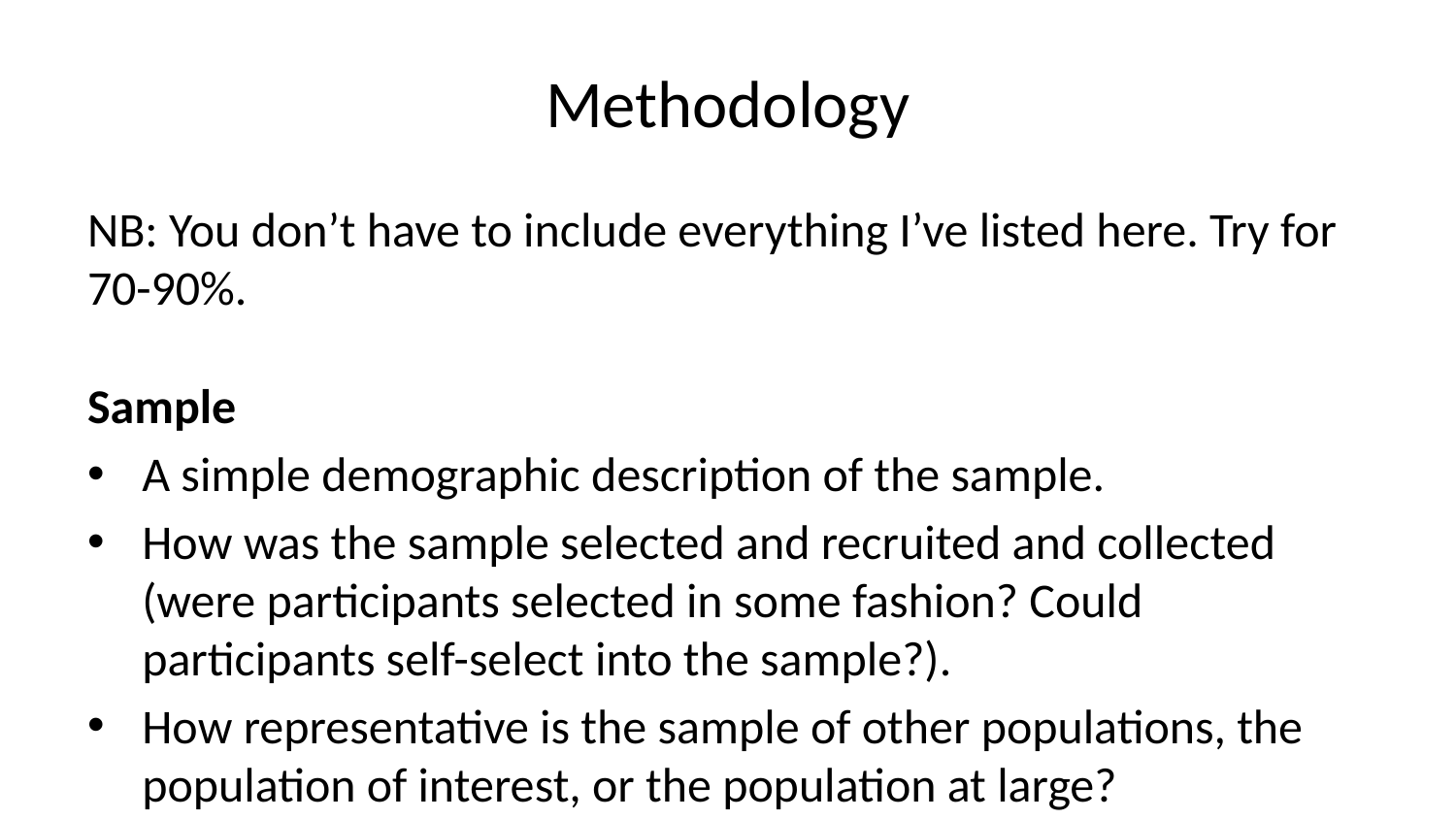

# Methodology
NB: You don’t have to include everything I’ve listed here. Try for 70-90%.
Sample
A simple demographic description of the sample.
How was the sample selected and recruited and collected (were participants selected in some fashion? Could participants self-select into the sample?).
How representative is the sample of other populations, the population of interest, or the population at large?
Are there response rates that are important? (e.g. refusals to participate, non-returned questionnaires?)
Was it a self-administered questionnaire or an interview?
If an interview, was the interview in person or by telephone?
Measures
What constructs are you measuring? What are your measures designed to measure? Where are they from; who created them?
Any information that you can find—and that you think is appropriate—on the reliability and validity of your measures. (If you are using secondary data, you will need to paraphrase the information from an existing publication or report.)
Reliability: Is there any information on test-retest, inter-rater, inter-item reliability? How is this information relevant to your study?
Validity
Face validity: In looking at the items, what can you conclude about its content (or face) validity? In other words, in your judgment, do the items seem to reflect the purpose of the measure?
Predictive or concurrent validity: Is any information on these types of validity available?
How is information on validity relevant to your study?
Cronbach’s alpha for any scales that you construct.
Response format used, e.g. “true/false”, “Likert scale of 7 points from strongly agree to strongly disagree”
Type of measure: nominal, ordinal, interval/ratio
Design
What type of research design are you using? Experimental, Quasi-Experimental or Non-experimental (Observational)?
Is selection into different treatments or conditions random or nonrandom? Do individuals select themselves? Do others select them on the basis of their clinical status? What implications does this have for your study?
Are you introducing any control variables into your design?
Is your study longitudinal or cross-sectional?
If your study is longitudinal, is your research design prospective or retrospective?
Analysis
What type of analysis did you employ? (MLM w/ random intercept & testing 2 random slopes)
Why was this analysis appropriate?
What did this analysis accomplish that simpler forms of analysis might not have?